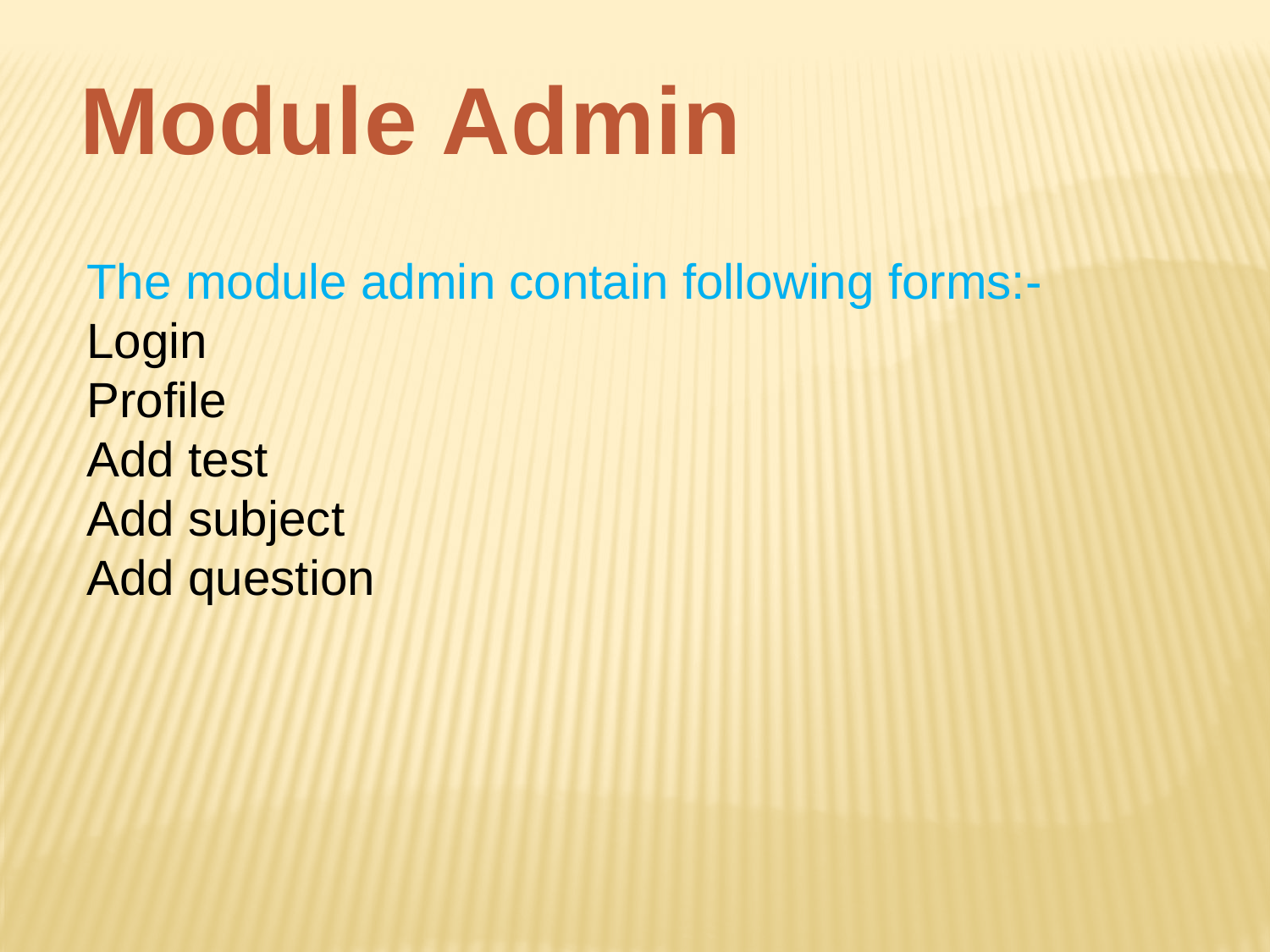

Module Admin
The module admin contain following forms:-
Login
Profile
Add test
Add subject
Add question